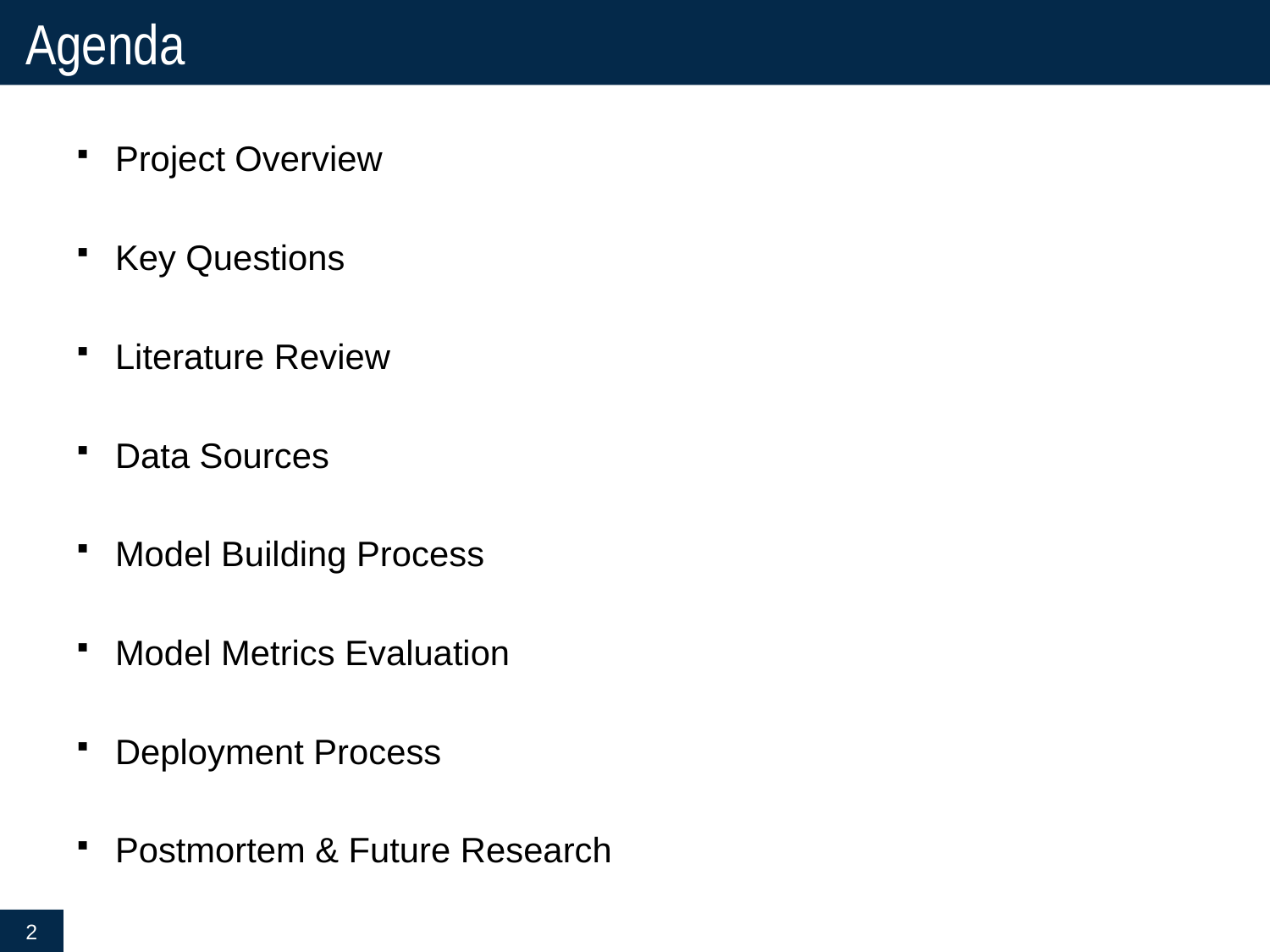

# Agenda
Project Overview

Key Questions

Literature Review

Data Sources

Model Building Process

Model Metrics Evaluation

Deployment Process

Postmortem & Future Research

2